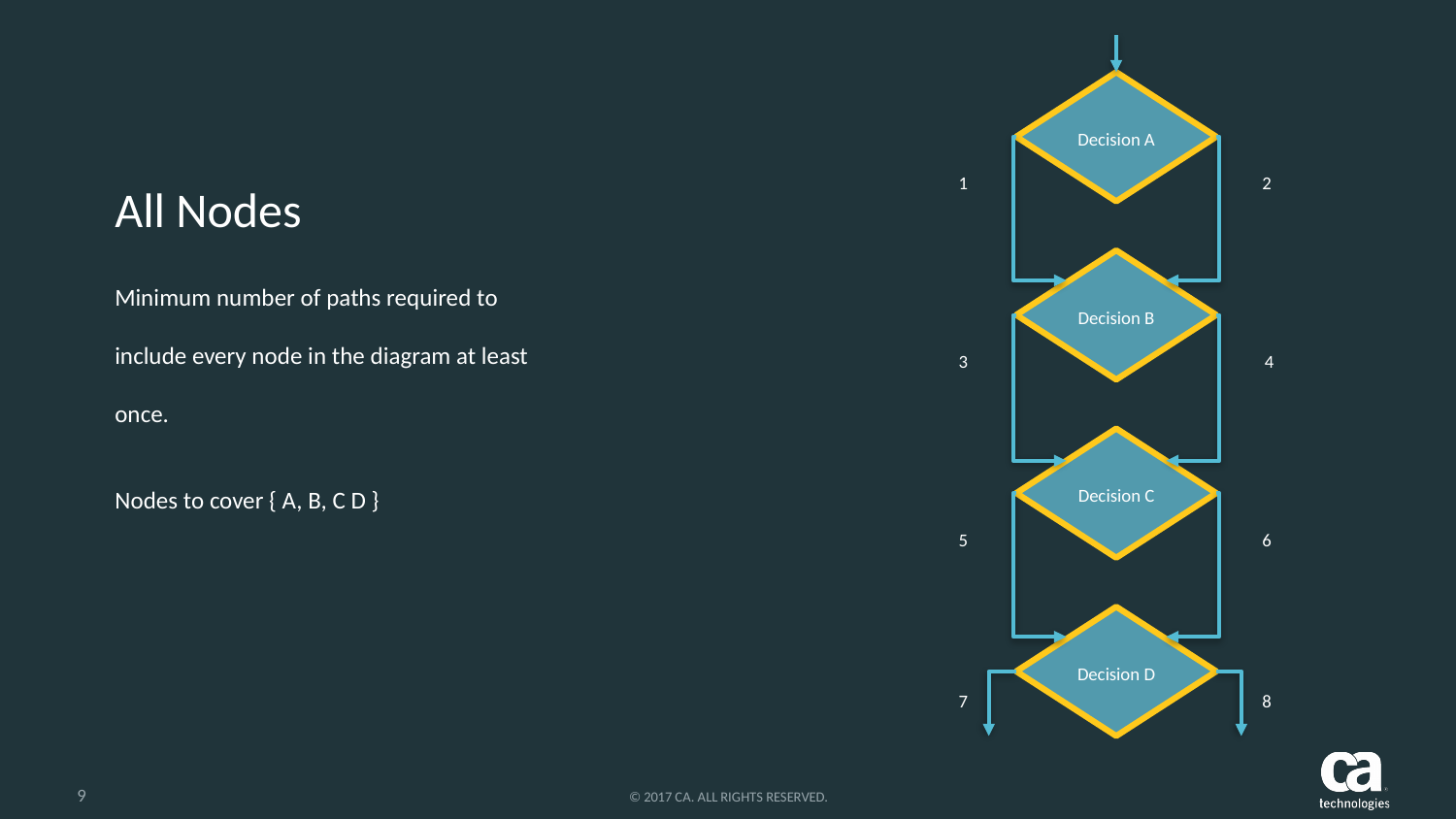

Decision A
1
2
# All Nodes
Minimum number of paths required to include every node in the diagram at least once.
Nodes to cover { A, B, C D }
Decision B
3
4
Decision C
5
6
Decision D
8
7